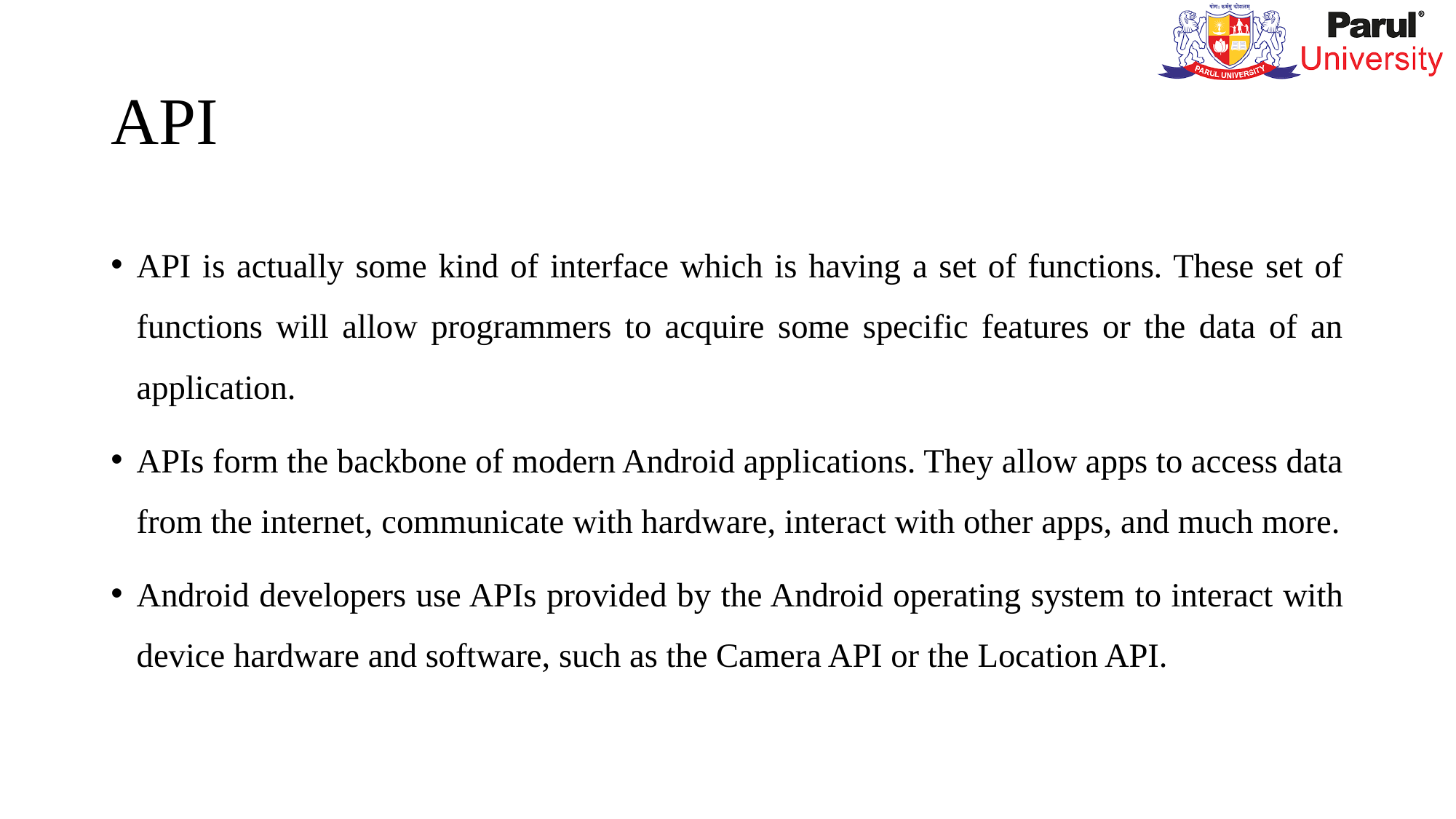

# API
API is actually some kind of interface which is having a set of functions. These set of functions will allow programmers to acquire some specific features or the data of an application.
APIs form the backbone of modern Android applications. They allow apps to access data from the internet, communicate with hardware, interact with other apps, and much more.
Android developers use APIs provided by the Android operating system to interact with device hardware and software, such as the Camera API or the Location API.